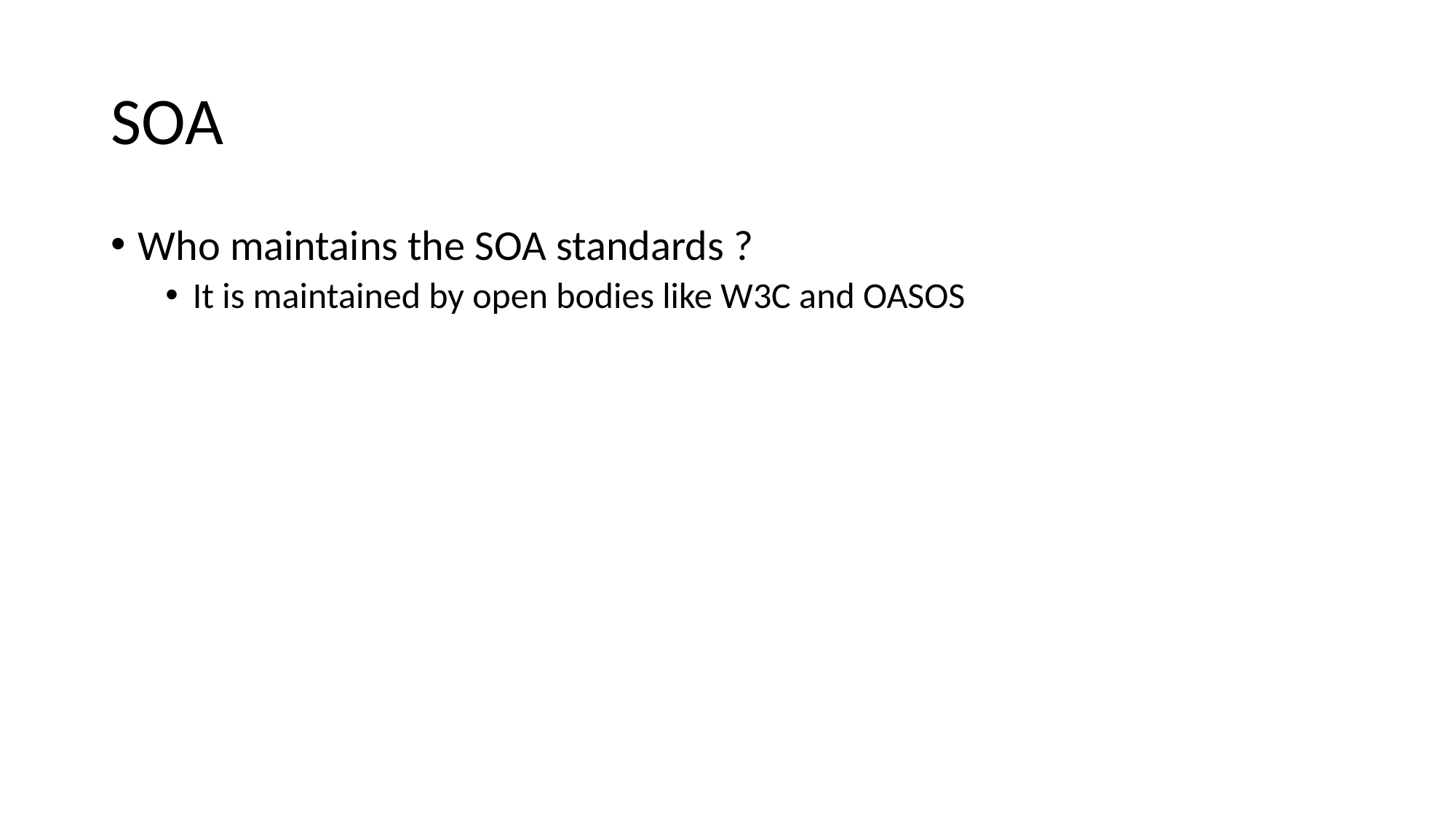

# SOA
Who maintains the SOA standards ?
It is maintained by open bodies like W3C and OASOS